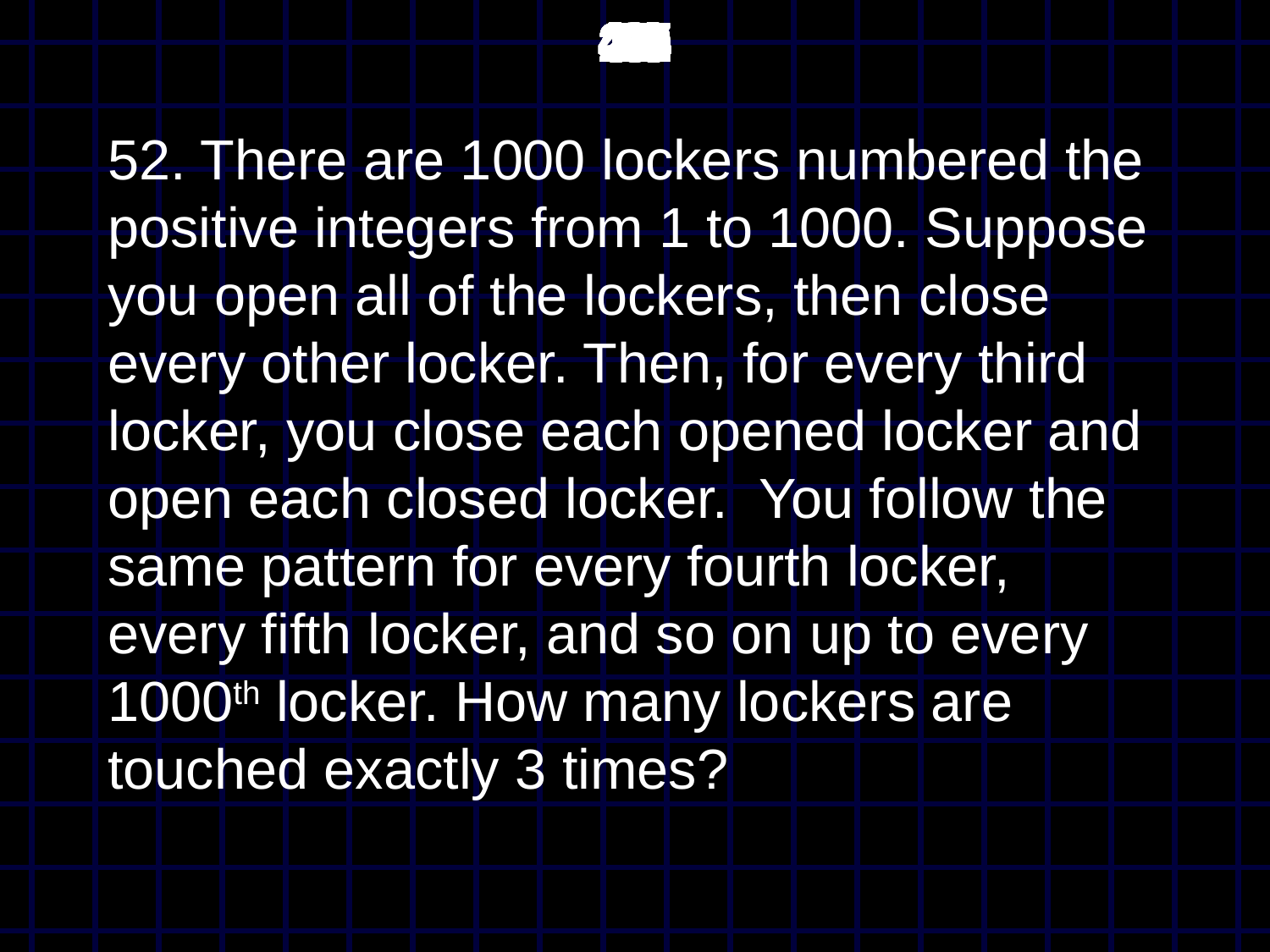

45
44
43
42
41
40
39
38
37
36
35
34
33
32
31
30
29
28
27
26
25
24
23
22
21
20
19
18
17
16
15
14
13
12
11
10
9
8
7
6
5
4
3
2
1
0

# 52. There are 1000 lockers numbered the positive integers from 1 to 1000. Suppose you open all of the lockers, then close every other locker. Then, for every third locker, you close each opened locker and open each closed locker.  You follow the same pattern for every fourth locker, every fifth locker, and so on up to every 1000th locker. How many lockers are touched exactly 3 times?